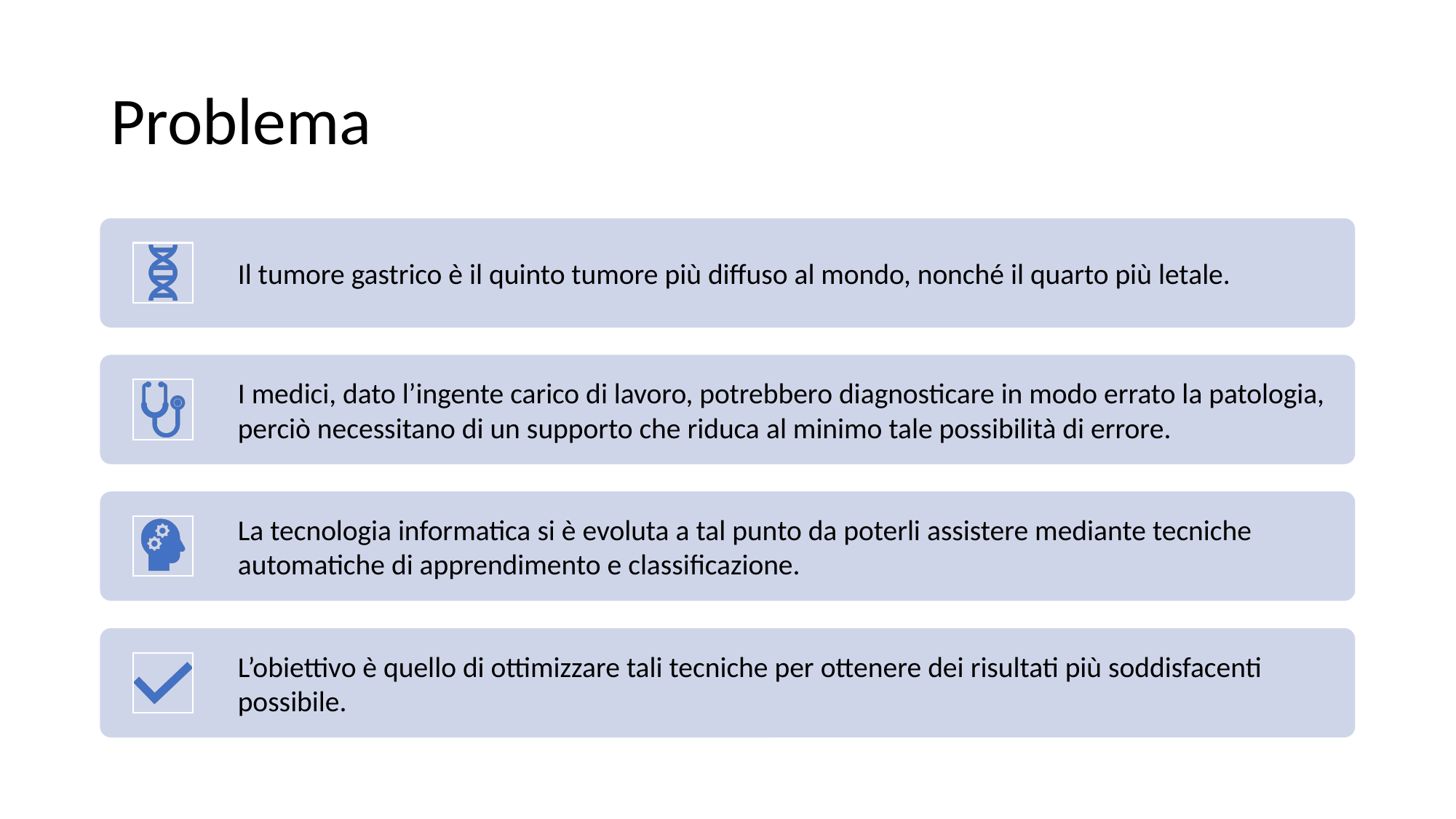

# Problema
Il tumore gastrico è il quinto tumore più diffuso al mondo, nonché il quarto più letale.
I medici, dato l’ingente carico di lavoro, potrebbero diagnosticare in modo errato la patologia, perciò necessitano di un supporto che riduca al minimo tale possibilità di errore.
La tecnologia informatica si è evoluta a tal punto da poterli assistere mediante tecniche automatiche di apprendimento e classificazione.
L’obiettivo è quello di ottimizzare tali tecniche per ottenere dei risultati più soddisfacenti possibile.